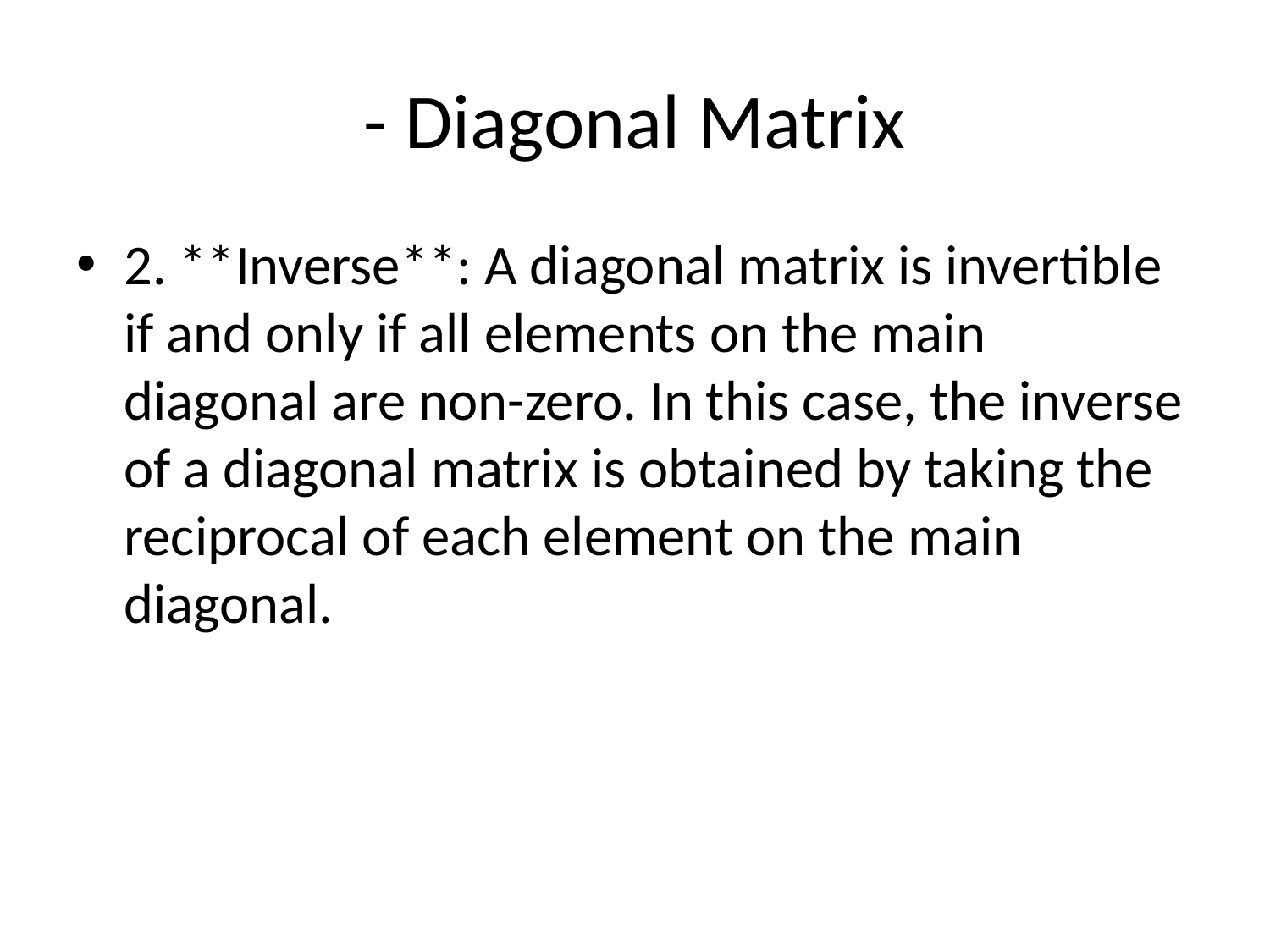

# - Diagonal Matrix
2. **Inverse**: A diagonal matrix is invertible if and only if all elements on the main diagonal are non-zero. In this case, the inverse of a diagonal matrix is obtained by taking the reciprocal of each element on the main diagonal.